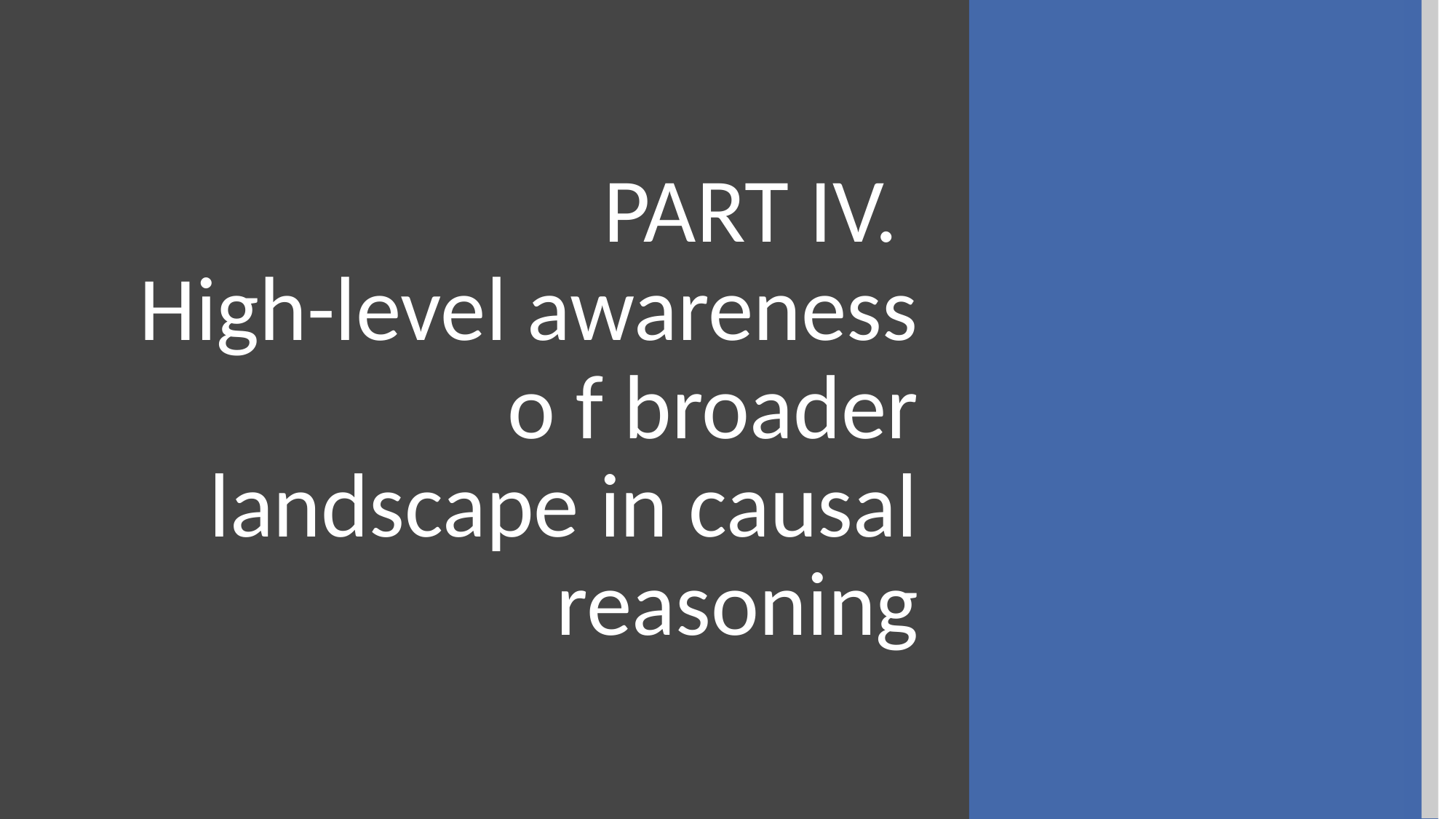

# PART IV. High-level awareness o f broader landscape in causal reasoning